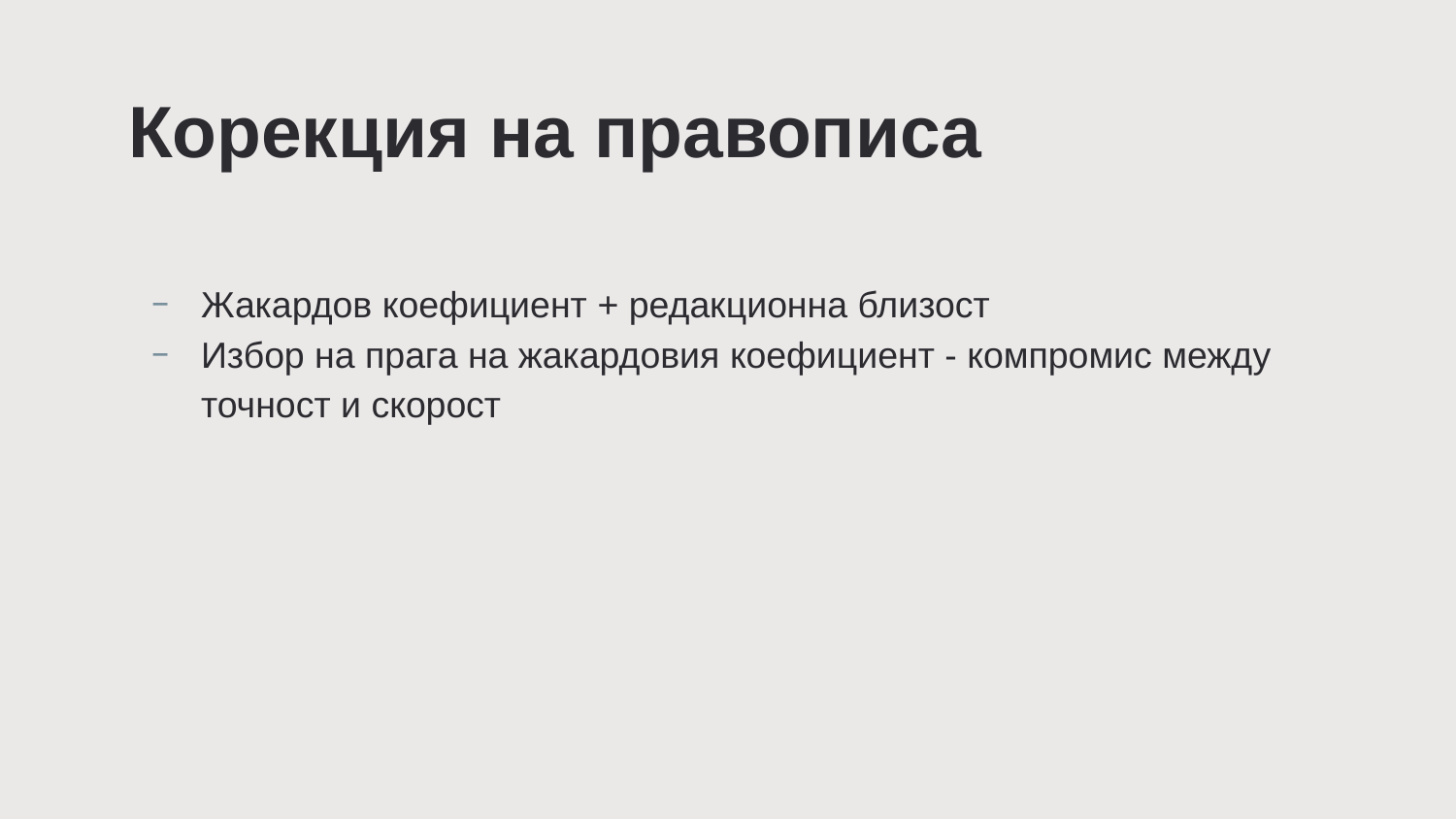

Корекция на правописа
Жакардов коефициент + редакционна близост
Избор на прага на жакардовия коефициент - компромис между точност и скорост